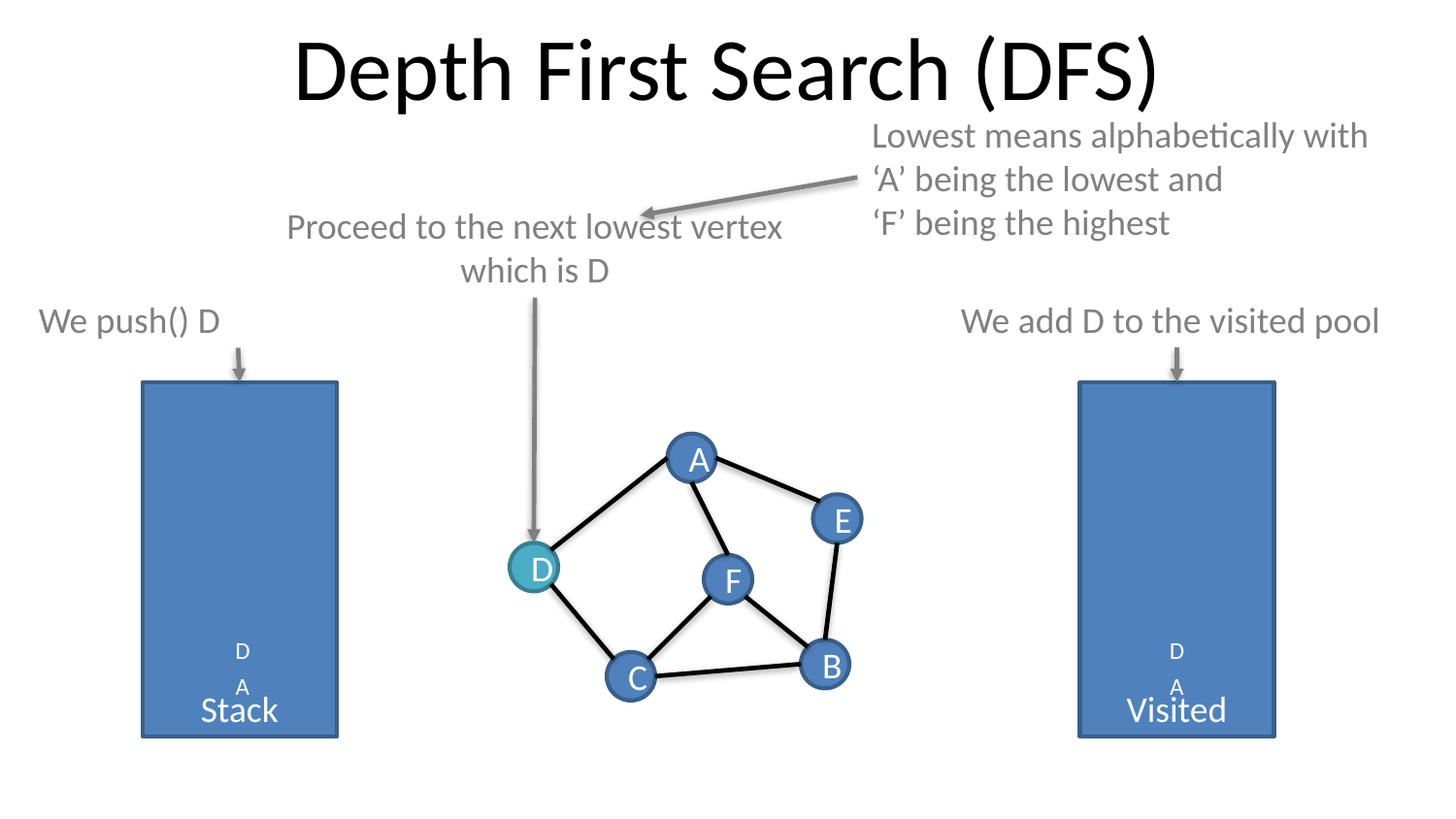

# Depth First Search (DFS)
Lowest means alphabetically with ‘A’ being the lowest and
‘F’ being the highest
Proceed to the next lowest vertex
which is D
We push() D
We add D to the visited pool
Stack
Visited
A
E
D
F
D
D
B
C
A
A